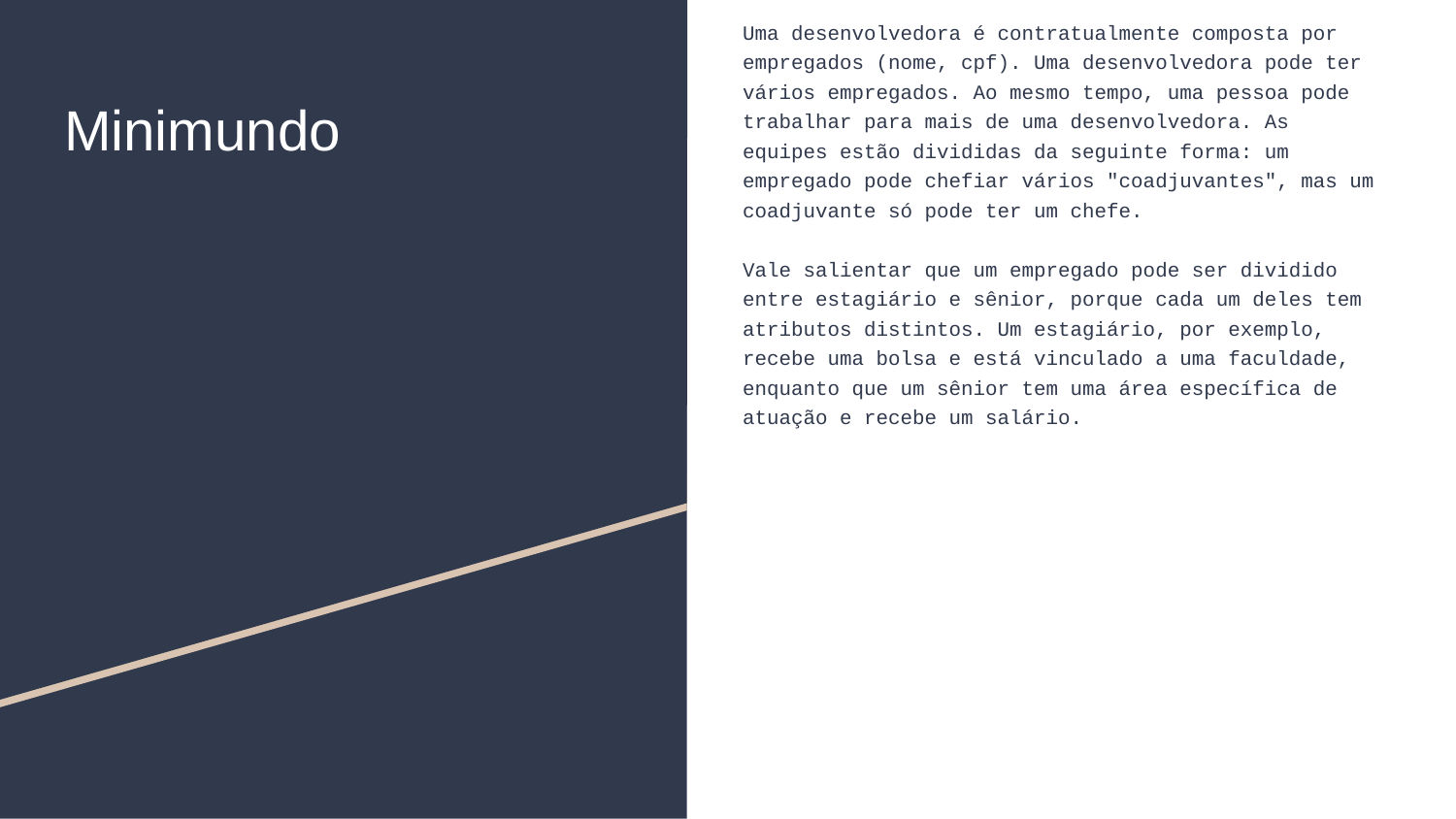

Uma desenvolvedora é contratualmente composta por empregados (nome, cpf). Uma desenvolvedora pode ter vários empregados. Ao mesmo tempo, uma pessoa pode trabalhar para mais de uma desenvolvedora. As equipes estão divididas da seguinte forma: um empregado pode chefiar vários "coadjuvantes", mas um coadjuvante só pode ter um chefe.

Vale salientar que um empregado pode ser dividido entre estagiário e sênior, porque cada um deles tem atributos distintos. Um estagiário, por exemplo, recebe uma bolsa e está vinculado a uma faculdade, enquanto que um sênior tem uma área específica de atuação e recebe um salário.
# Minimundo